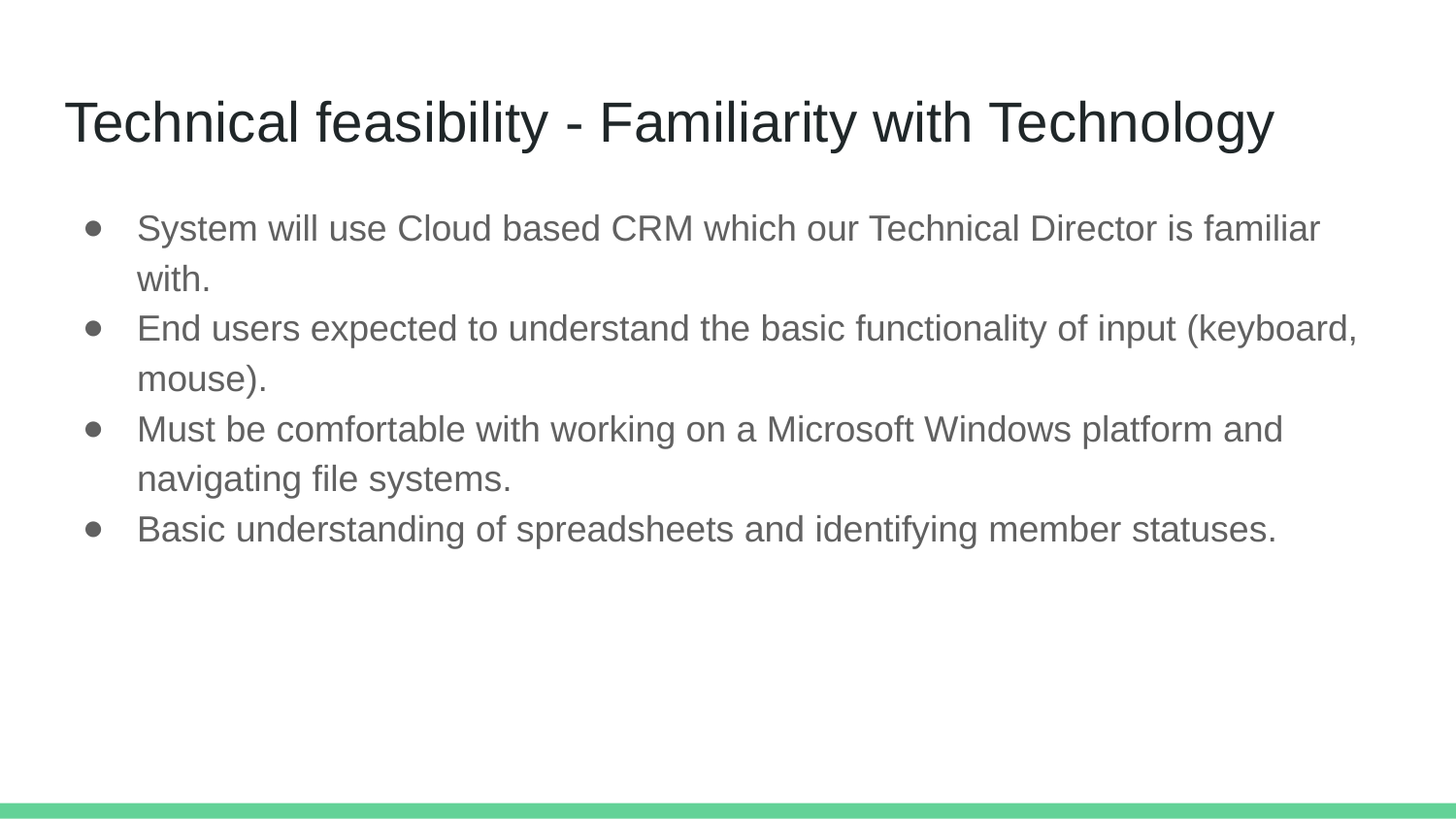

# Technical feasibility - Familiarity with Technology
System will use Cloud based CRM which our Technical Director is familiar with.
End users expected to understand the basic functionality of input (keyboard, mouse).
Must be comfortable with working on a Microsoft Windows platform and navigating file systems.
Basic understanding of spreadsheets and identifying member statuses.